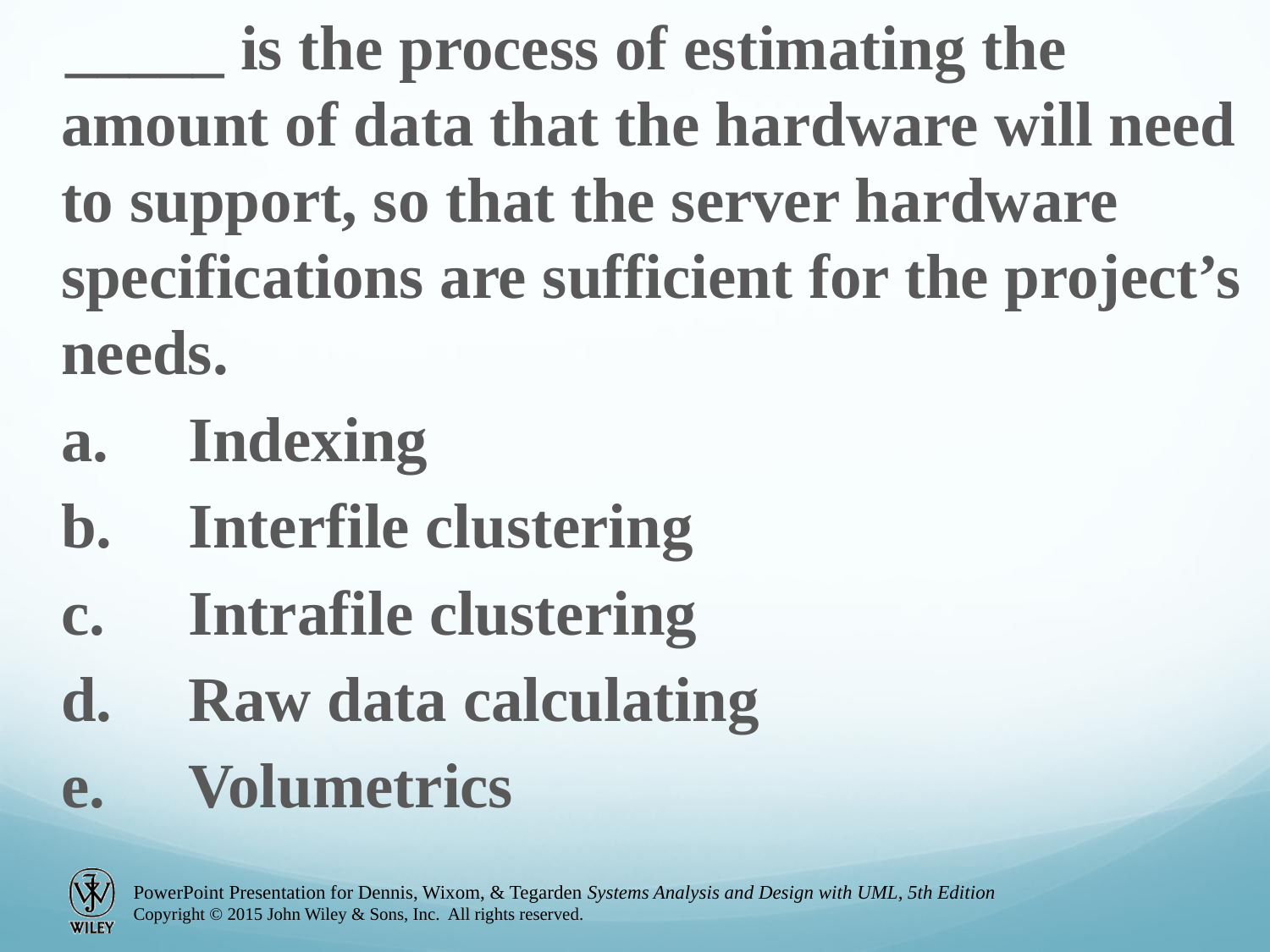

_____ is the process of estimating the amount of data that the hardware will need to support, so that the server hardware specifications are sufficient for the project’s needs.
	a.	Indexing
	b.	Interfile clustering
	c.	Intrafile clustering
	d.	Raw data calculating
	e.	Volumetrics